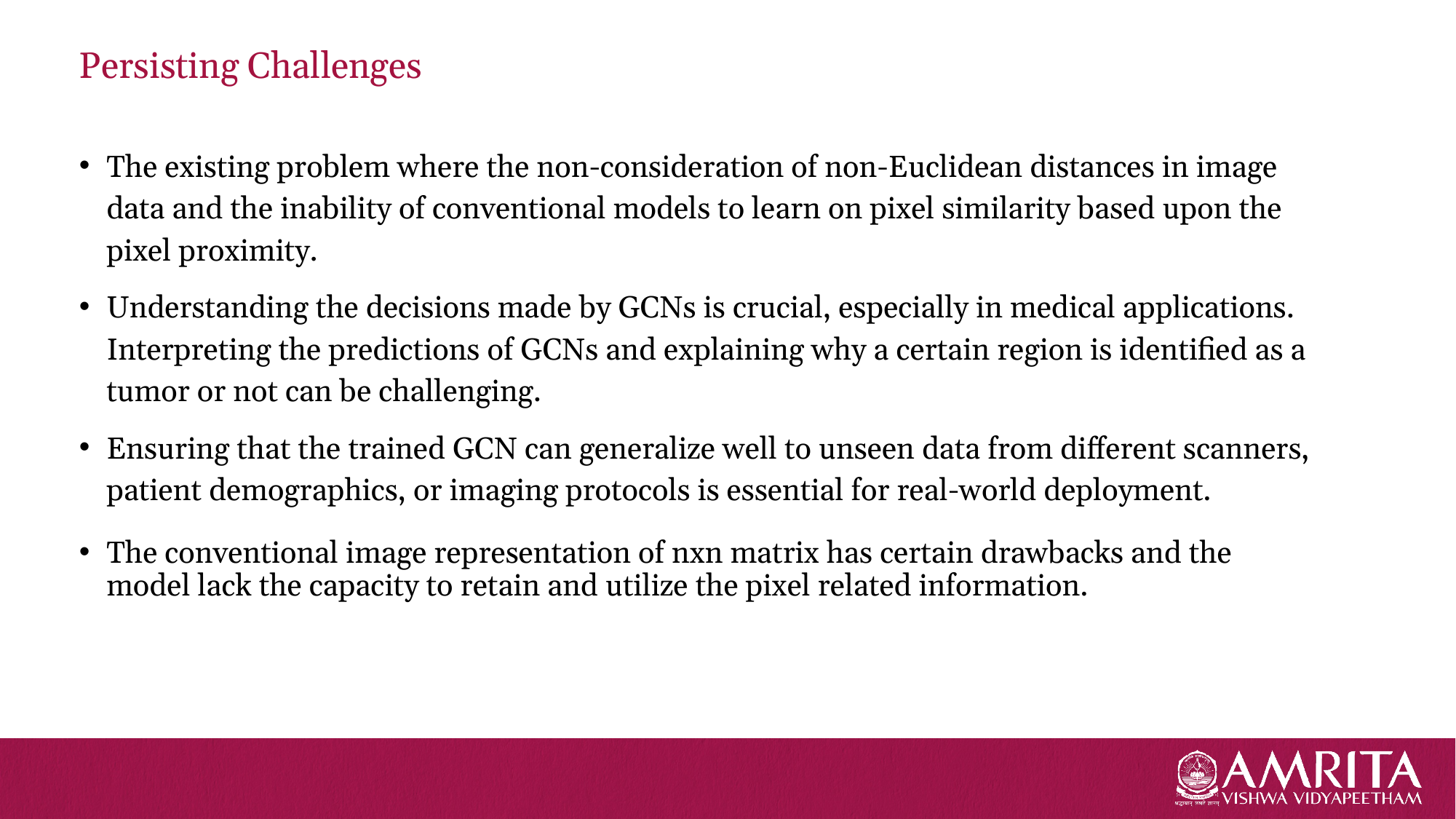

# Persisting Challenges
The existing problem where the non-consideration of non-Euclidean distances in image data and the inability of conventional models to learn on pixel similarity based upon the pixel proximity.
Understanding the decisions made by GCNs is crucial, especially in medical applications. Interpreting the predictions of GCNs and explaining why a certain region is identified as a tumor or not can be challenging.
Ensuring that the trained GCN can generalize well to unseen data from different scanners, patient demographics, or imaging protocols is essential for real-world deployment.
The conventional image representation of nxn matrix has certain drawbacks and the model lack the capacity to retain and utilize the pixel related information.